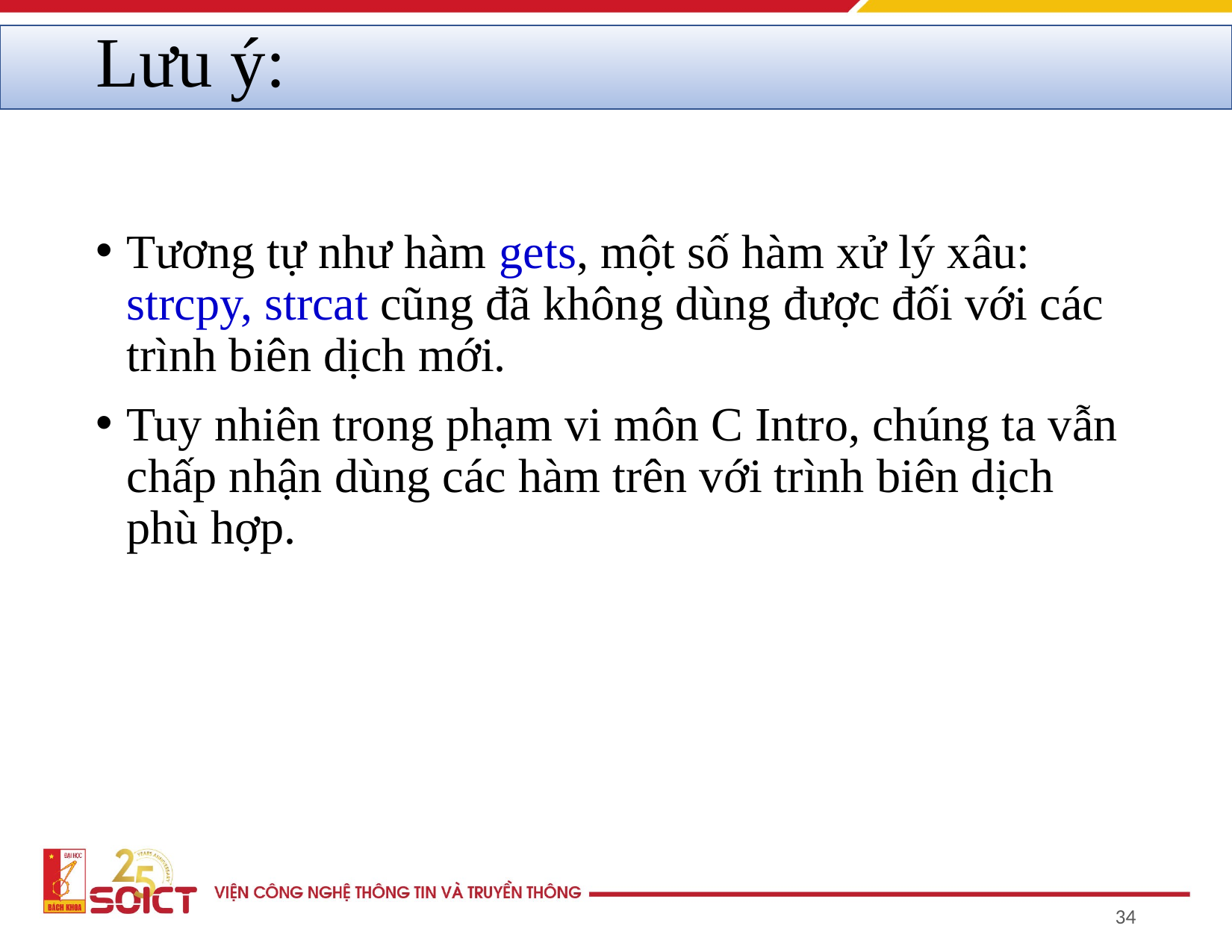

# Lưu ý:

Tương tự như hàm gets, một số hàm xử lý xâu: strcpy, strcat cũng đã không dùng được đối với các trình biên dịch mới.
Tuy nhiên trong phạm vi môn C Intro, chúng ta vẫn chấp nhận dùng các hàm trên với trình biên dịch phù hợp.
34